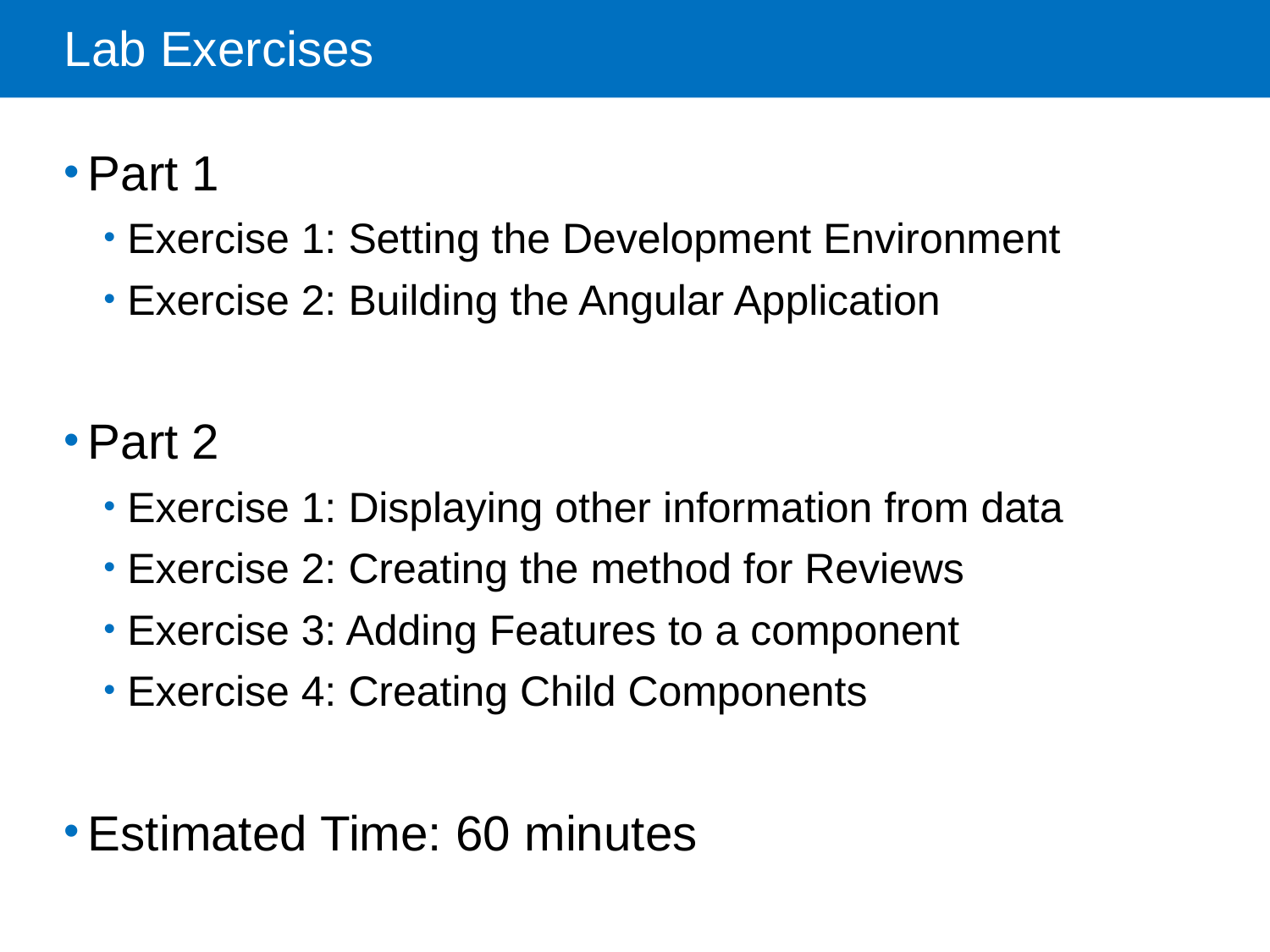

# Lab Exercises
Part 1
Exercise 1: Setting the Development Environment
Exercise 2: Building the Angular Application

Part 2
Exercise 1: Displaying other information from data
Exercise 2: Creating the method for Reviews
Exercise 3: Adding Features to a component
Exercise 4: Creating Child Components

Estimated Time: 60 minutes